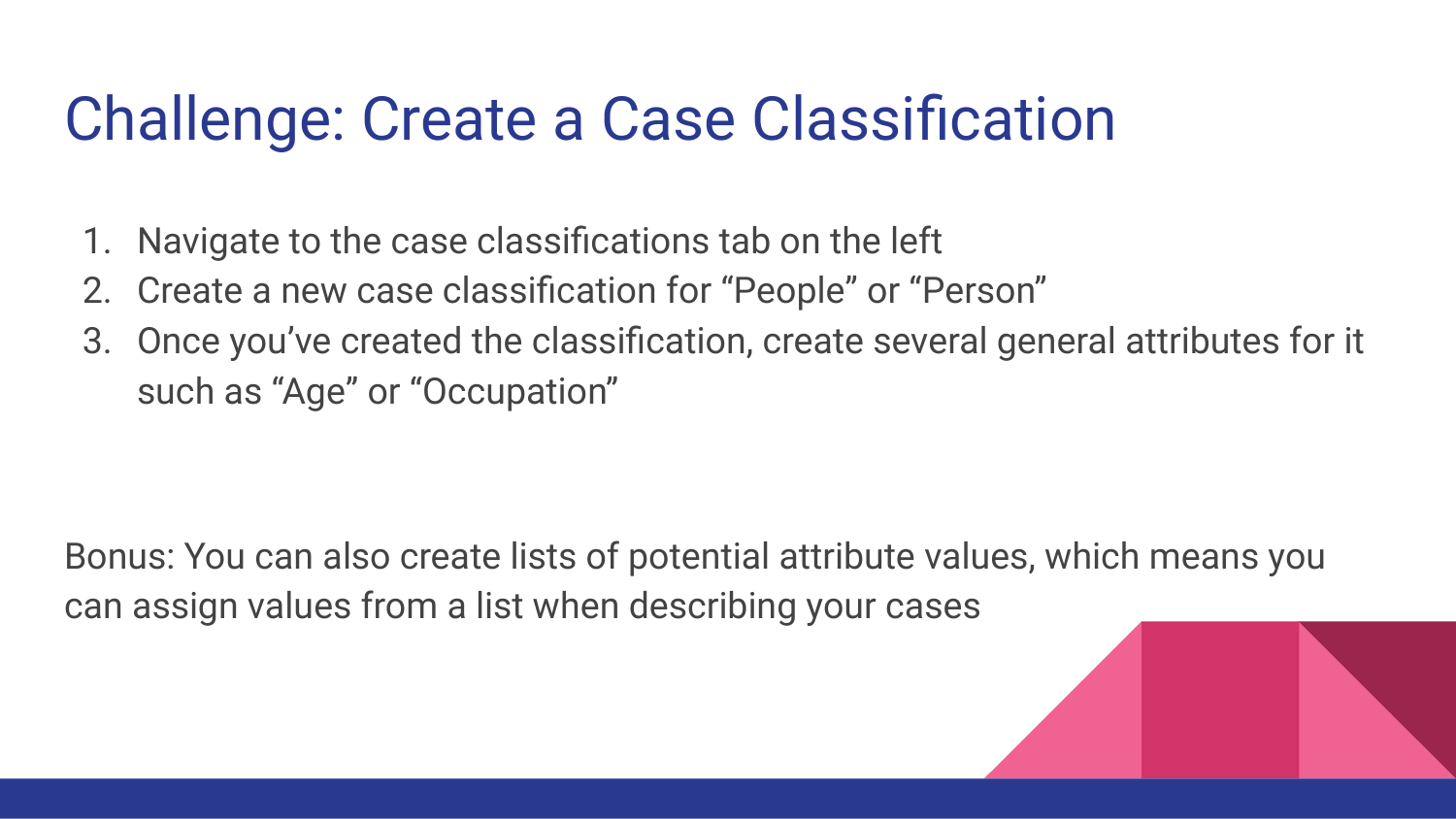

# Challenge: Create a Case Classification
Navigate to the case classifications tab on the left
Create a new case classification for “People” or “Person”
Once you’ve created the classification, create several general attributes for it such as “Age” or “Occupation”

Bonus: You can also create lists of potential attribute values, which means you can assign values from a list when describing your cases